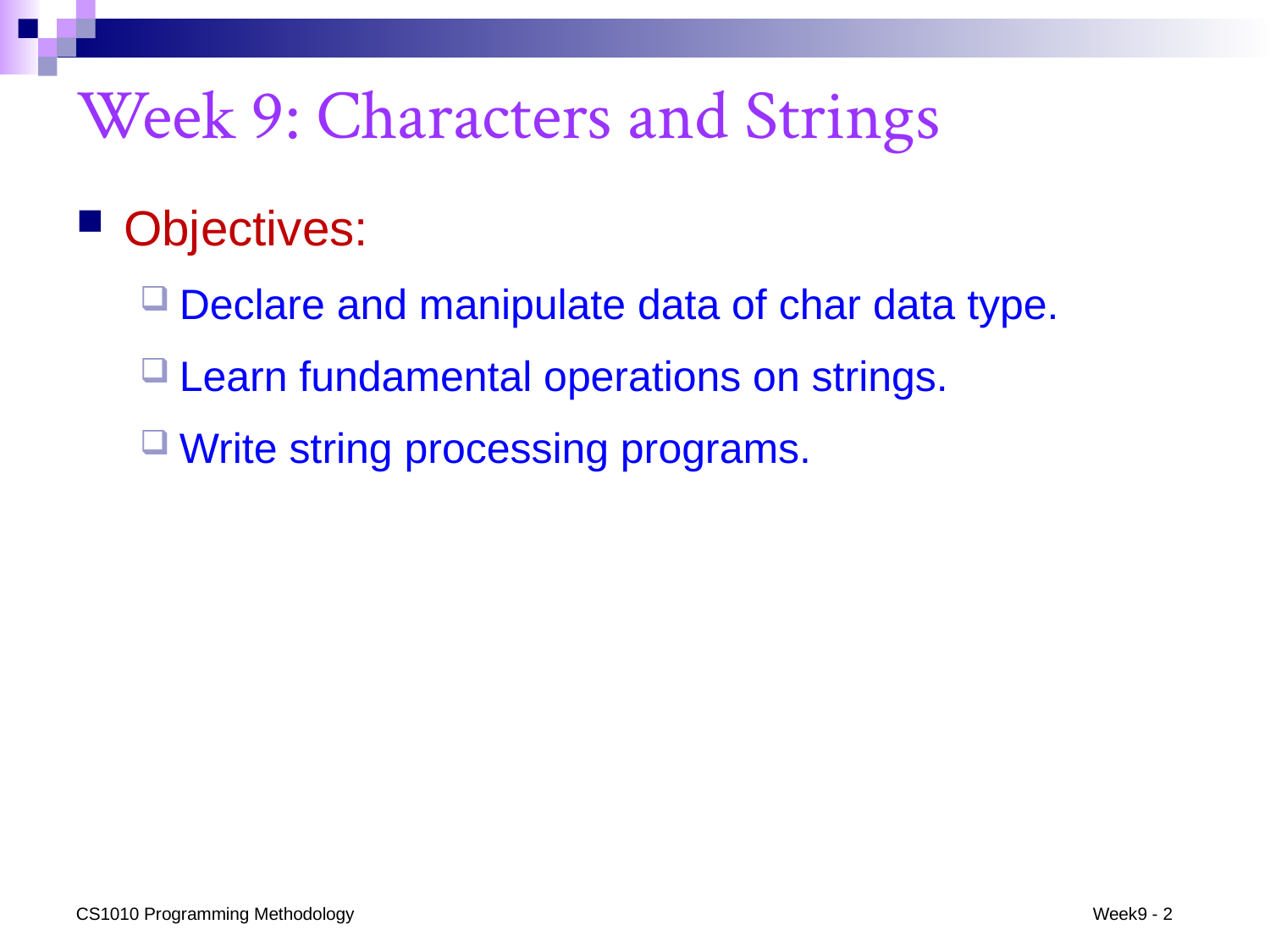

# Week 9: Characters and Strings
Objectives:
Declare and manipulate data of char data type.
Learn fundamental operations on strings.
Write string processing programs.
CS1010 Programming Methodology
Week9 - 2